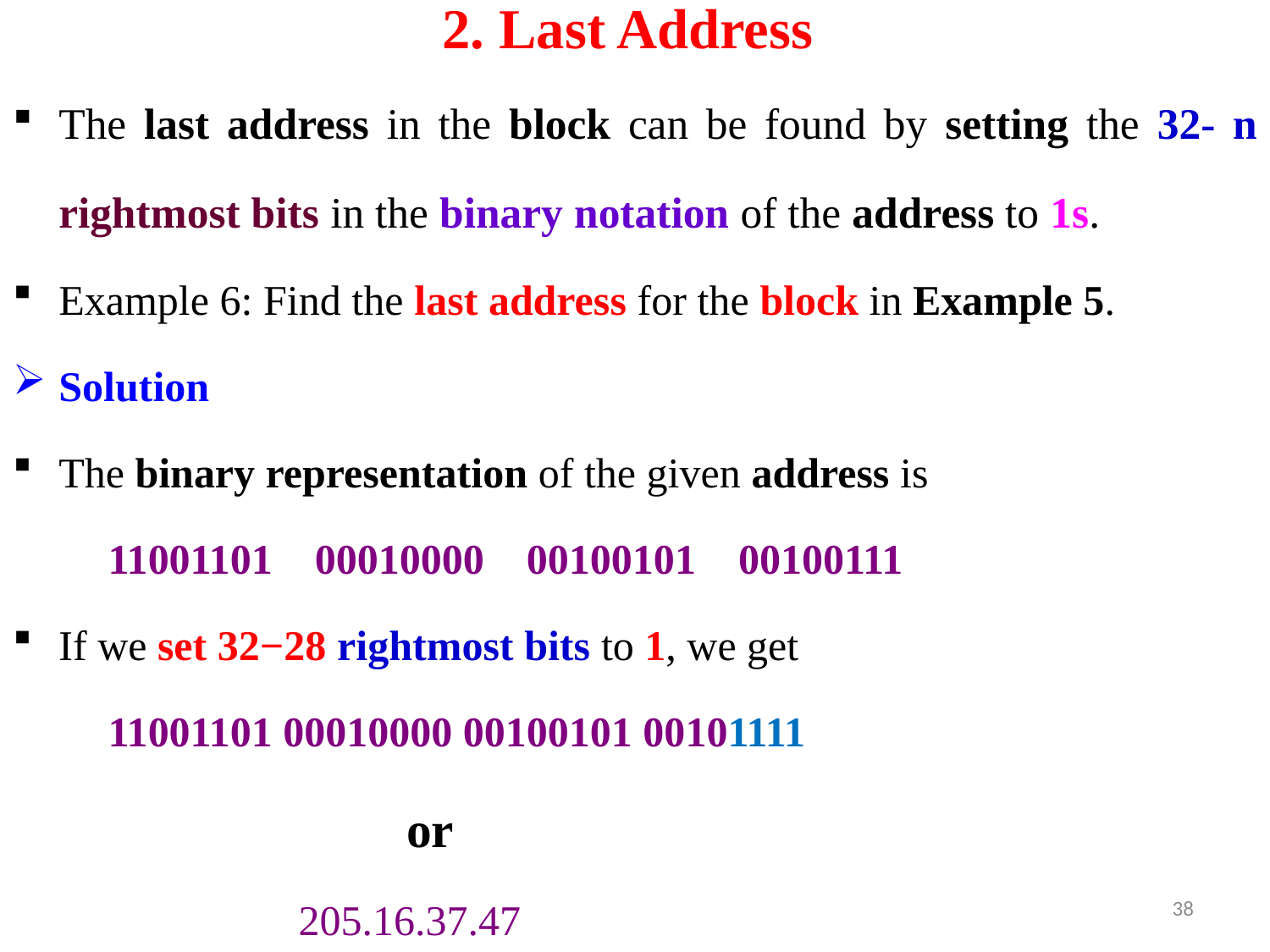

# 2. Last Address
The last address in the block can be found by setting the 32- n rightmost bits in the binary notation of the address to 1s.
Example 6: Find the last address for the block in Example 5.
Solution
The binary representation of the given address is
	11001101    00010000    00100101    00100111
If we set 32−28 rightmost bits to 1, we get
	11001101 00010000 00100101 00101111
				 or
			205.16.37.47

38